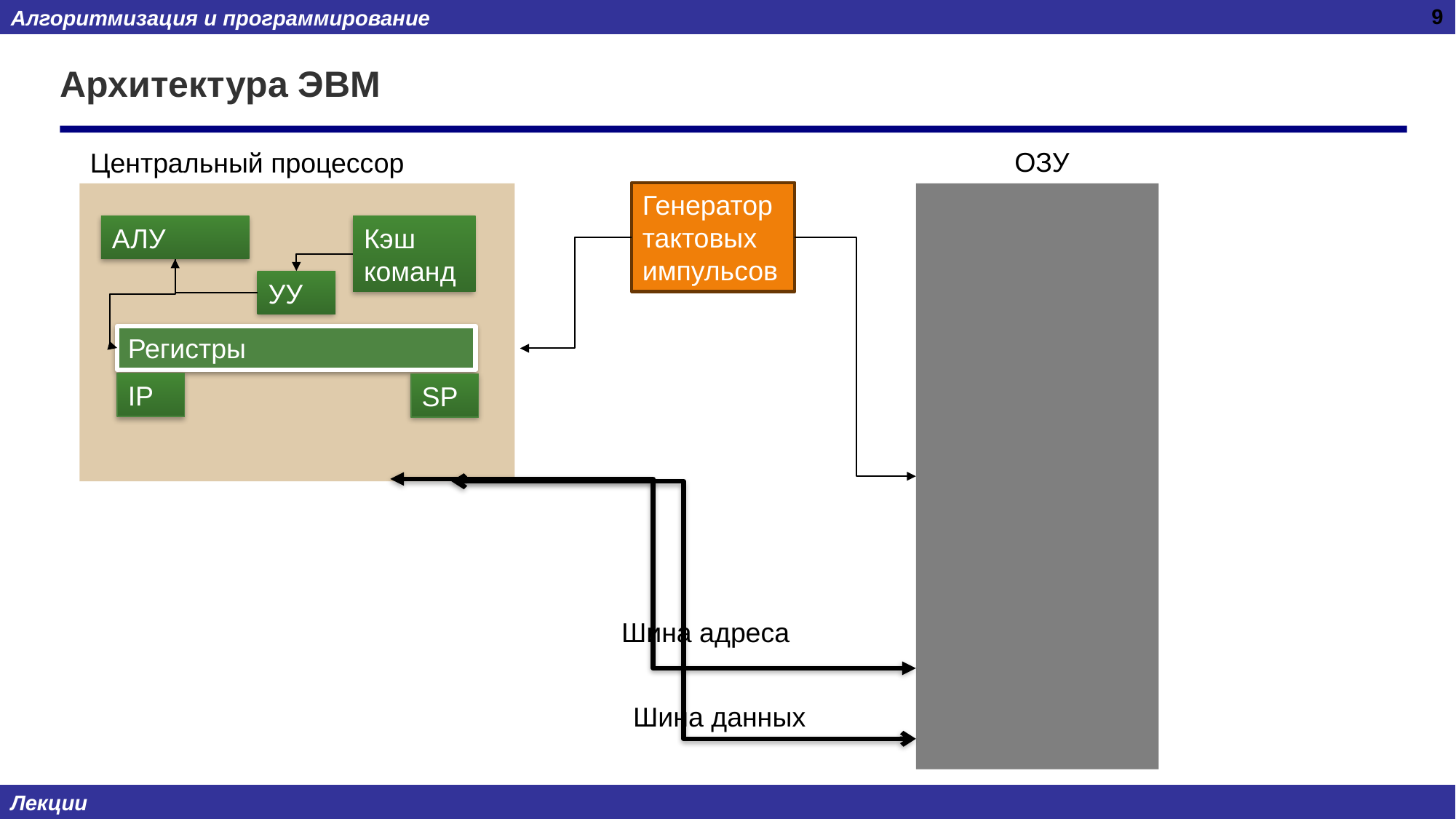

9
# Архитектура ЭВМ
ОЗУ
Центральный процессор
Генератор тактовых импульсов

АЛУ
Кэш команд
УУ
Регистры
IP
SP
Шина адреса
Шина данных